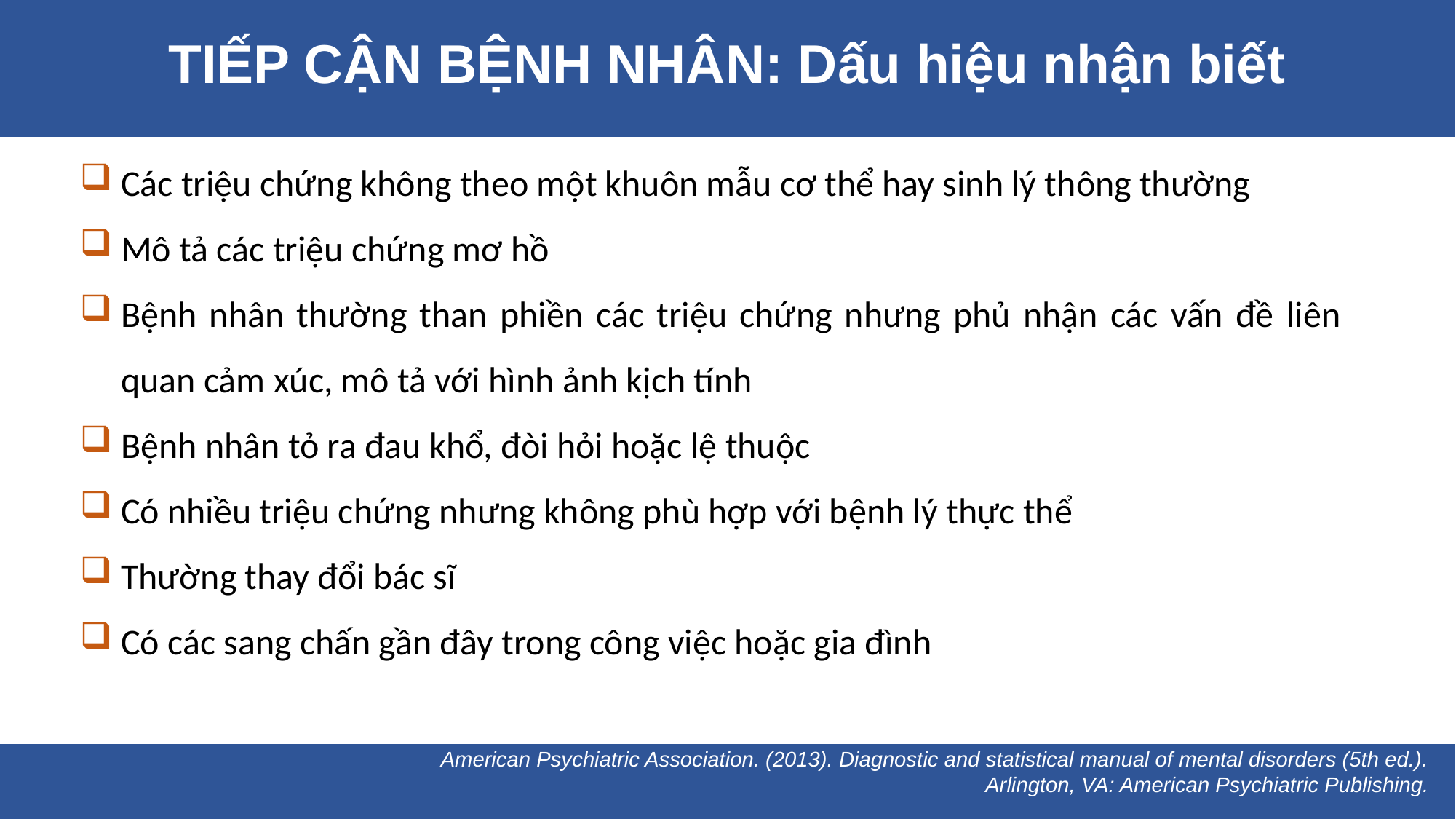

TIẾP CẬN BỆNH NHÂN: Dấu hiệu nhận biết
Các triệu chứng không theo một khuôn mẫu cơ thể hay sinh lý thông thường
Mô tả các triệu chứng mơ hồ
Bệnh nhân thường than phiền các triệu chứng nhưng phủ nhận các vấn đề liên quan cảm xúc, mô tả với hình ảnh kịch tính
Bệnh nhân tỏ ra đau khổ, đòi hỏi hoặc lệ thuộc
Có nhiều triệu chứng nhưng không phù hợp với bệnh lý thực thể
Thường thay đổi bác sĩ
Có các sang chấn gần đây trong công việc hoặc gia đình
American Psychiatric Association. (2013). Diagnostic and statistical manual of mental disorders (5th ed.). Arlington, VA: American Psychiatric Publishing.
American Psychiatric Association. (2013). Diagnostic and statistical manual of mental disorders (5th ed.). Arlington, VA: American Psychiatric Publishing.